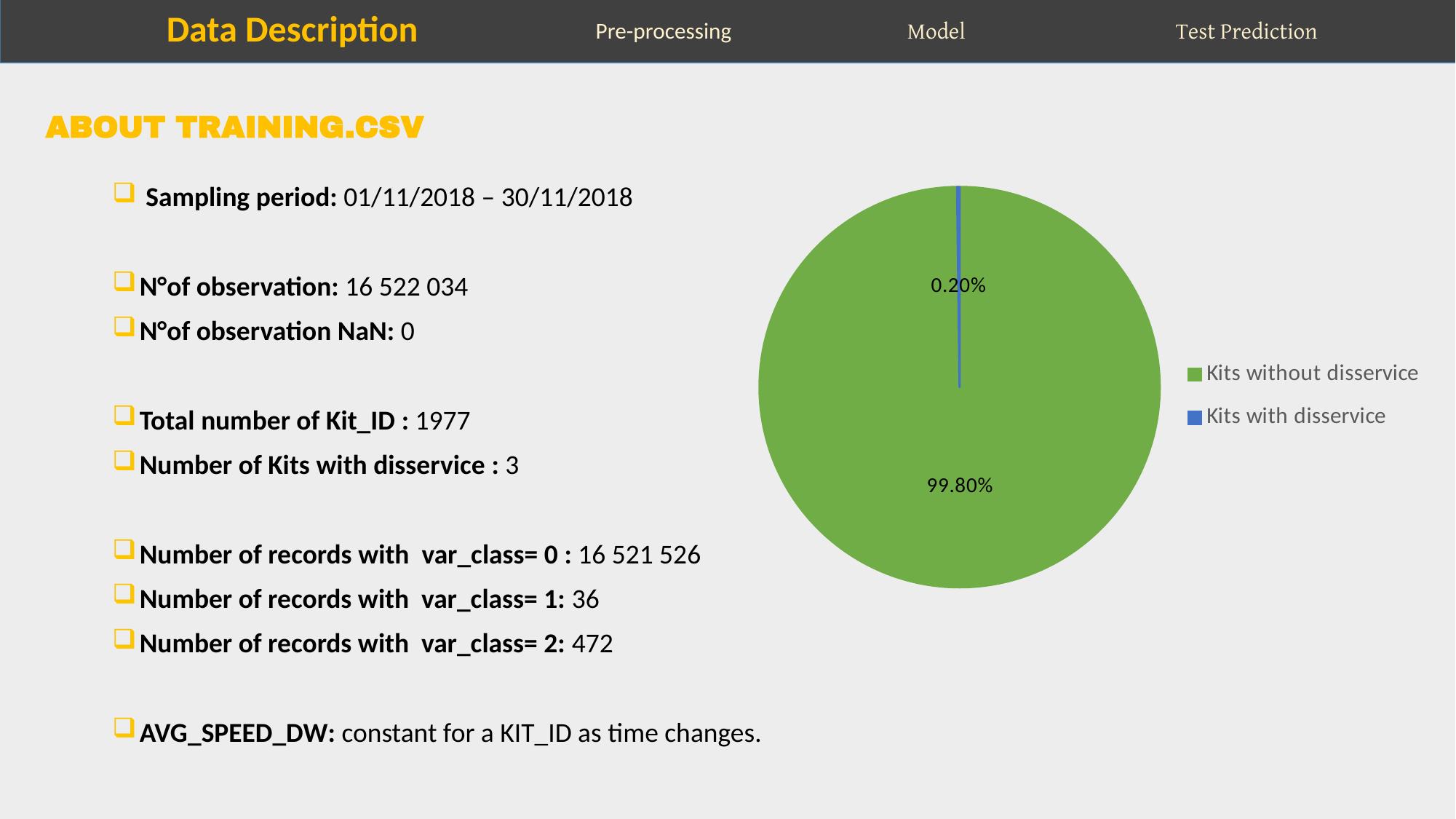

Data Description

Pre-processing

Model
Test Prediction
About training.csv
 Sampling period: 01/11/2018 – 30/11/2018

N°of observation: 16 522 034
N°of observation NaN: 0

Total number of Kit_ID : 1977
Number of Kits with disservice : 3

Number of records with  var_class= 0 : 16 521 526
Number of records with  var_class= 1: 36
Number of records with  var_class= 2: 472

AVG_SPEED_DW: constant for a KIT_ID as time changes.

### Chart

| Category |  |
|---|---|
| Kits without disservice | 0.998 |
| Kits with disservice | 0.002 |